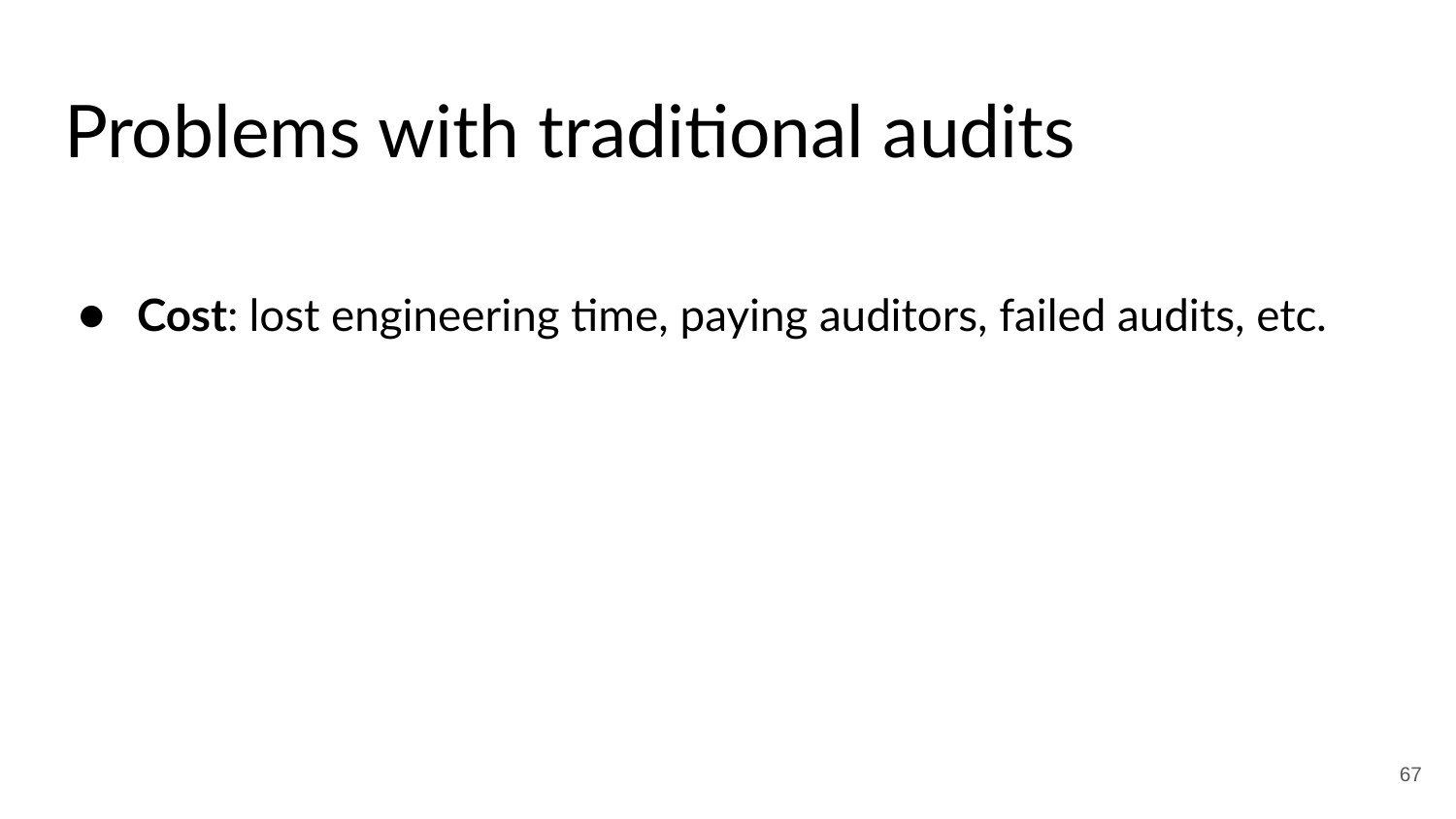

# Problems with traditional audits
Cost: lost engineering time, paying auditors, failed audits, etc.

67